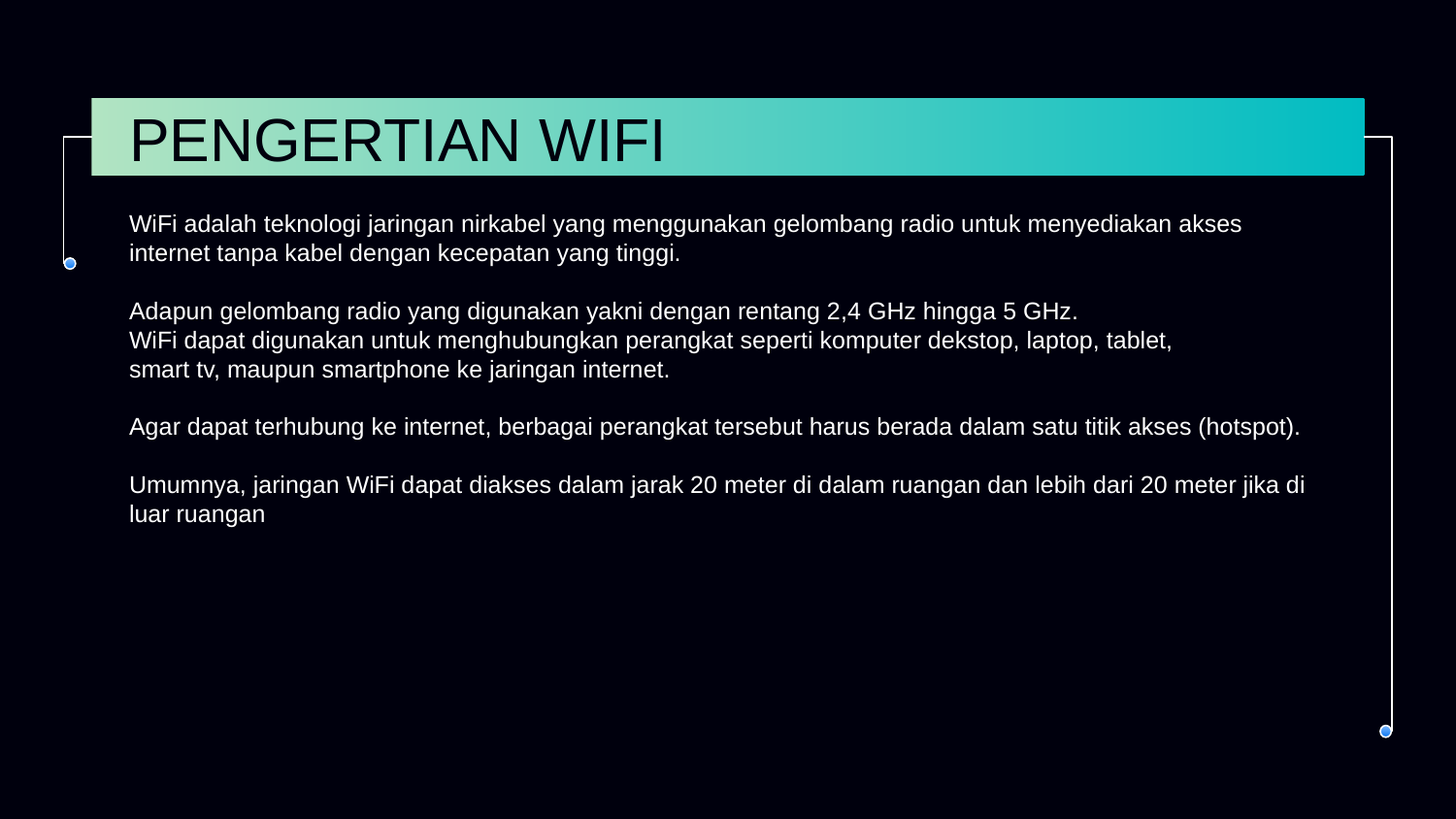

# PENGERTIAN WIFI

WiFi adalah teknologi jaringan nirkabel yang menggunakan gelombang radio untuk menyediakan akses internet tanpa kabel dengan kecepatan yang tinggi.

Adapun gelombang radio yang digunakan yakni dengan rentang 2,4 GHz hingga 5 GHz.
WiFi dapat digunakan untuk menghubungkan perangkat seperti komputer dekstop, laptop, tablet,
smart tv, maupun smartphone ke jaringan internet.
Agar dapat terhubung ke internet, berbagai perangkat tersebut harus berada dalam satu titik akses (hotspot).

Umumnya, jaringan WiFi dapat diakses dalam jarak 20 meter di dalam ruangan dan lebih dari 20 meter jika di luar ruangan